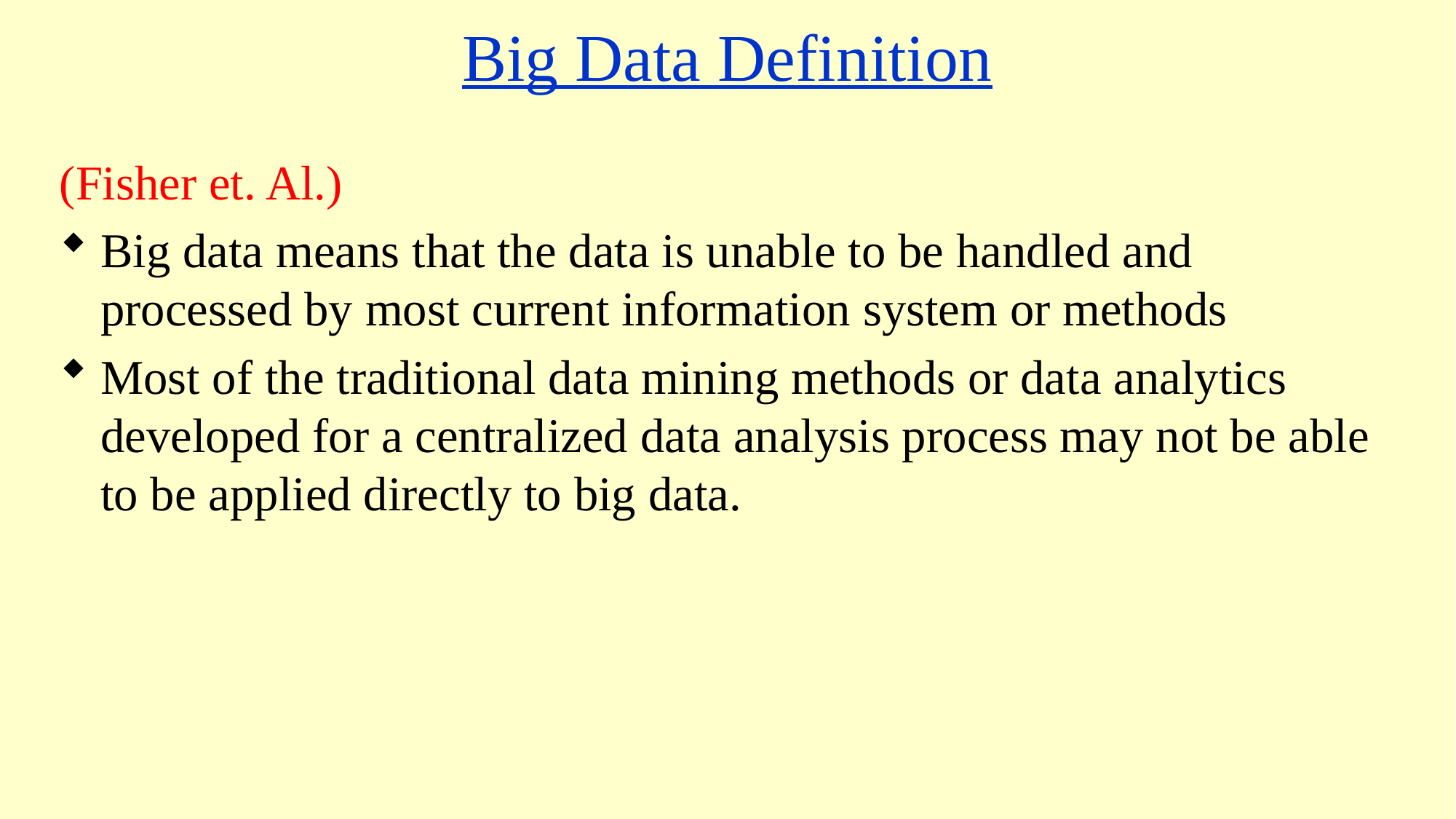

# Big Data Definition
(Fisher et. Al.)
Big data means that the data is unable to be handled and processed by most current information system or methods
Most of the traditional data mining methods or data analytics developed for a centralized data analysis process may not be able to be applied directly to big data.